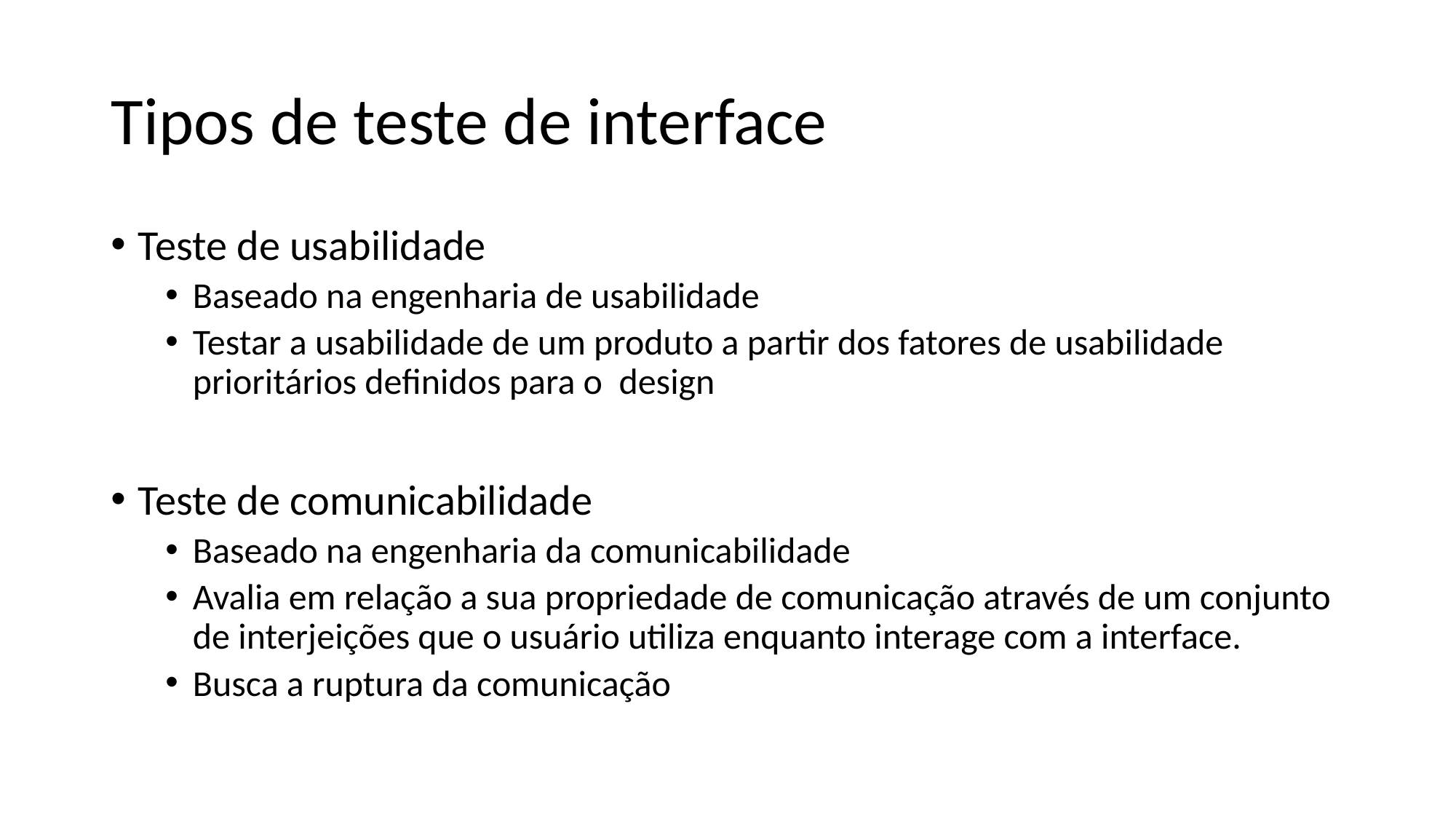

# Tipos de teste de interface
Teste de usabilidade
Baseado na engenharia de usabilidade
Testar a usabilidade de um produto a partir dos fatores de usabilidade prioritários definidos para o  design

Teste de comunicabilidade
Baseado na engenharia da comunicabilidade
Avalia em relação a sua propriedade de comunicação através de um conjunto de interjeições que o usuário utiliza enquanto interage com a interface.
Busca a ruptura da comunicação